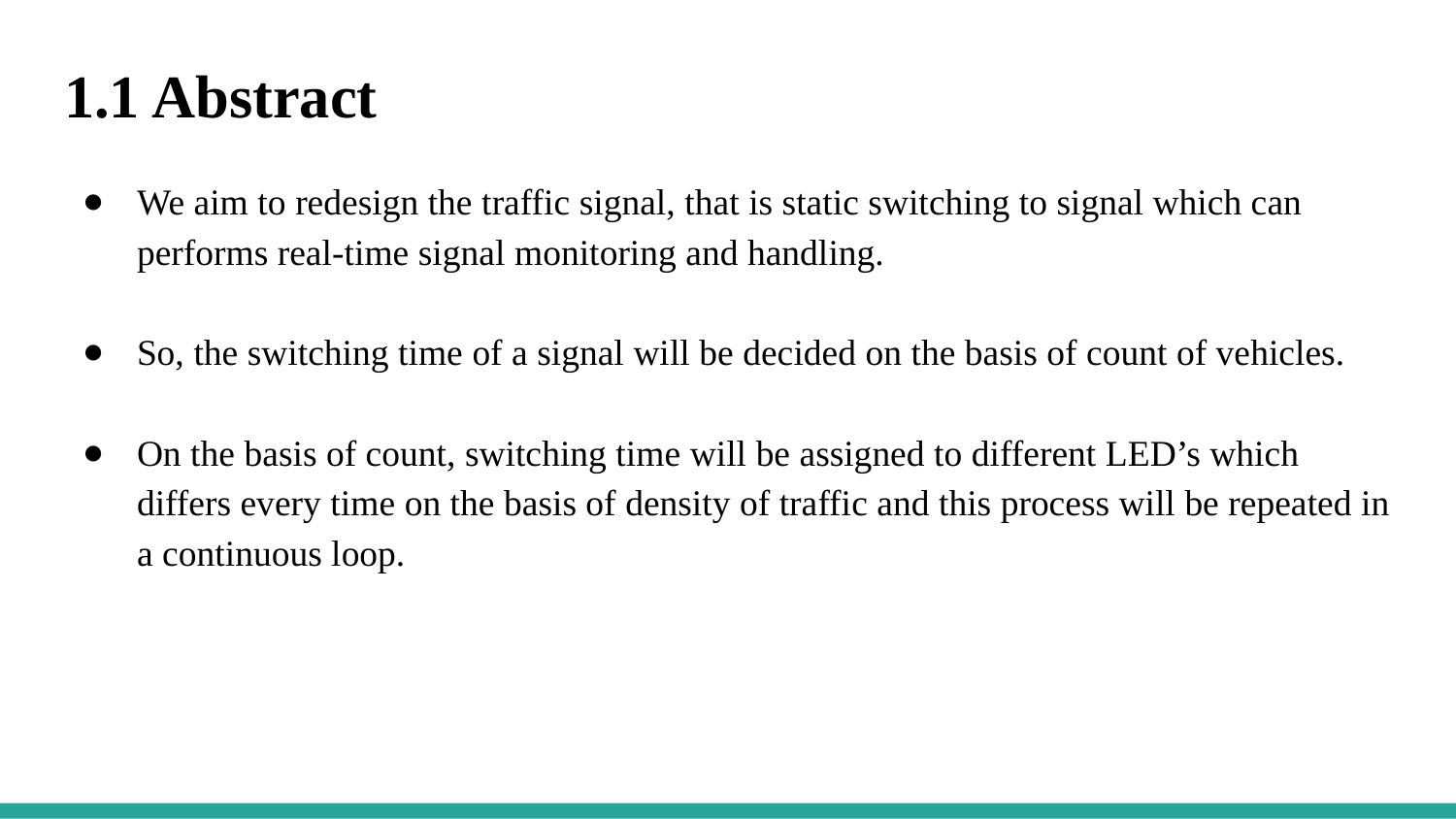

# 1.1 Abstract
We aim to redesign the traffic signal, that is static switching to signal which can performs real-time signal monitoring and handling.

So, the switching time of a signal will be decided on the basis of count of vehicles.

On the basis of count, switching time will be assigned to different LED’s which differs every time on the basis of density of traffic and this process will be repeated in a continuous loop.